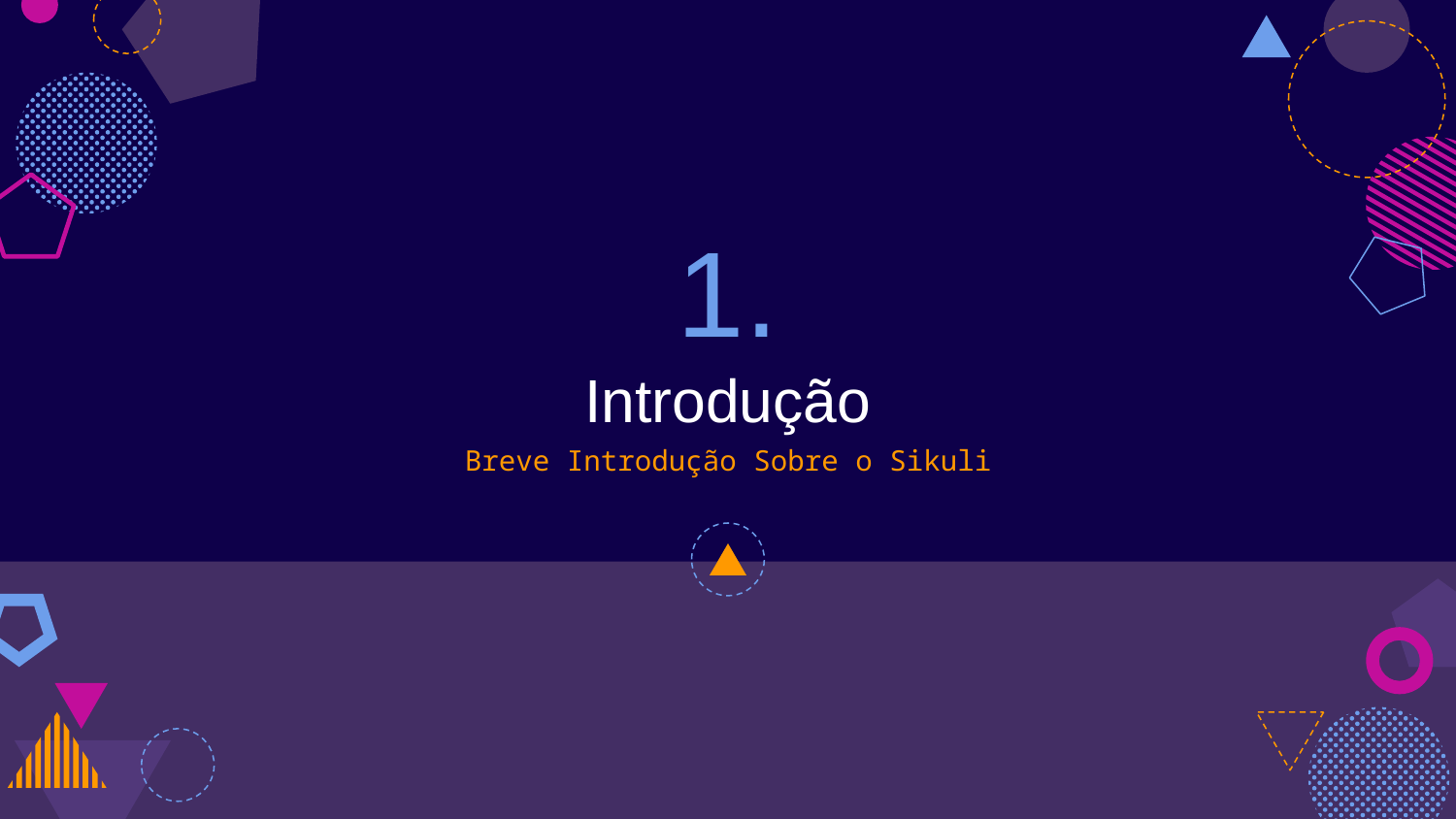

# 1.
Introdução
Breve Introdução Sobre o Sikuli